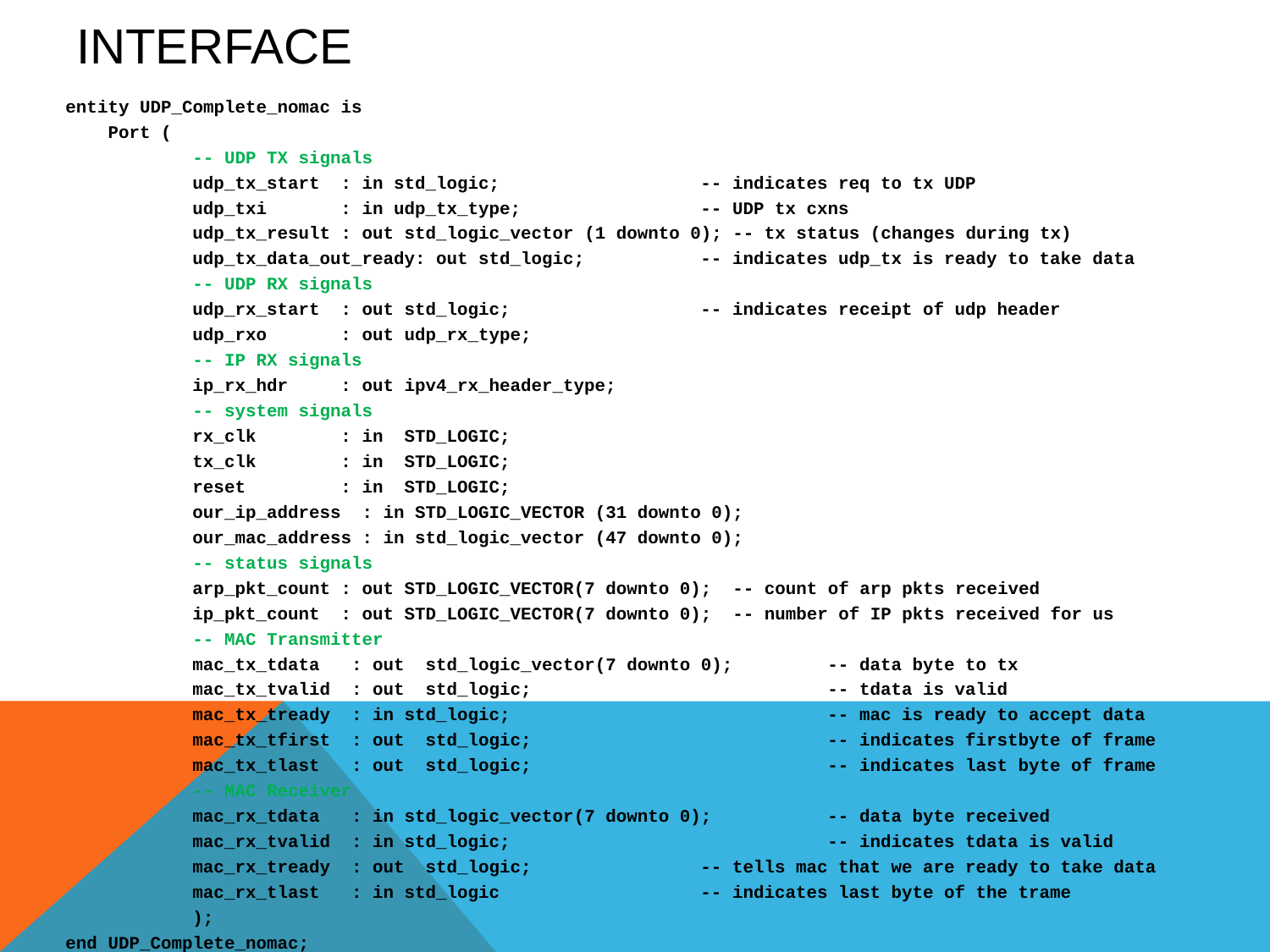

# Interface
entity UDP_Complete_nomac is
    Port (
	-- UDP TX signals
	udp_tx_start  : in std_logic;		-- indicates req to tx UDP
	udp_txi	  : in udp_tx_type;		-- UDP tx cxns
	udp_tx_result : out std_logic_vector (1 downto 0); -- tx status (changes during tx)
	udp_tx_data_out_ready: out std_logic;	-- indicates udp_tx is ready to take data
	-- UDP RX signals
	udp_rx_start  : out std_logic;		-- indicates receipt of udp header
	udp_rxo	  : out udp_rx_type;
	-- IP RX signals
	ip_rx_hdr	  : out ipv4_rx_header_type;
	-- system signals
	rx_clk	  : in  STD_LOGIC;
	tx_clk	  : in  STD_LOGIC;
	reset 	  : in  STD_LOGIC;
	our_ip_address  : in STD_LOGIC_VECTOR (31 downto 0);
	our_mac_address : in std_logic_vector (47 downto 0);
	-- status signals
	arp_pkt_count : out STD_LOGIC_VECTOR(7 downto 0);  -- count of arp pkts received
	ip_pkt_count  : out STD_LOGIC_VECTOR(7 downto 0);  -- number of IP pkts received for us
	-- MAC Transmitter
	mac_tx_tdata   : out  std_logic_vector(7 downto 0);	-- data byte to tx
	mac_tx_tvalid  : out  std_logic;			-- tdata is valid
	mac_tx_tready  : in std_logic;			-- mac is ready to accept data
	mac_tx_tfirst  : out  std_logic;			-- indicates firstbyte of frame
	mac_tx_tlast   : out  std_logic;			-- indicates last byte of frame
	-- MAC Receiver
	mac_rx_tdata   : in std_logic_vector(7 downto 0);	-- data byte received
	mac_rx_tvalid  : in std_logic;			-- indicates tdata is valid
	mac_rx_tready  : out  std_logic;		-- tells mac that we are ready to take data
	mac_rx_tlast   : in std_logic		-- indicates last byte of the trame
	);
end UDP_Complete_nomac;